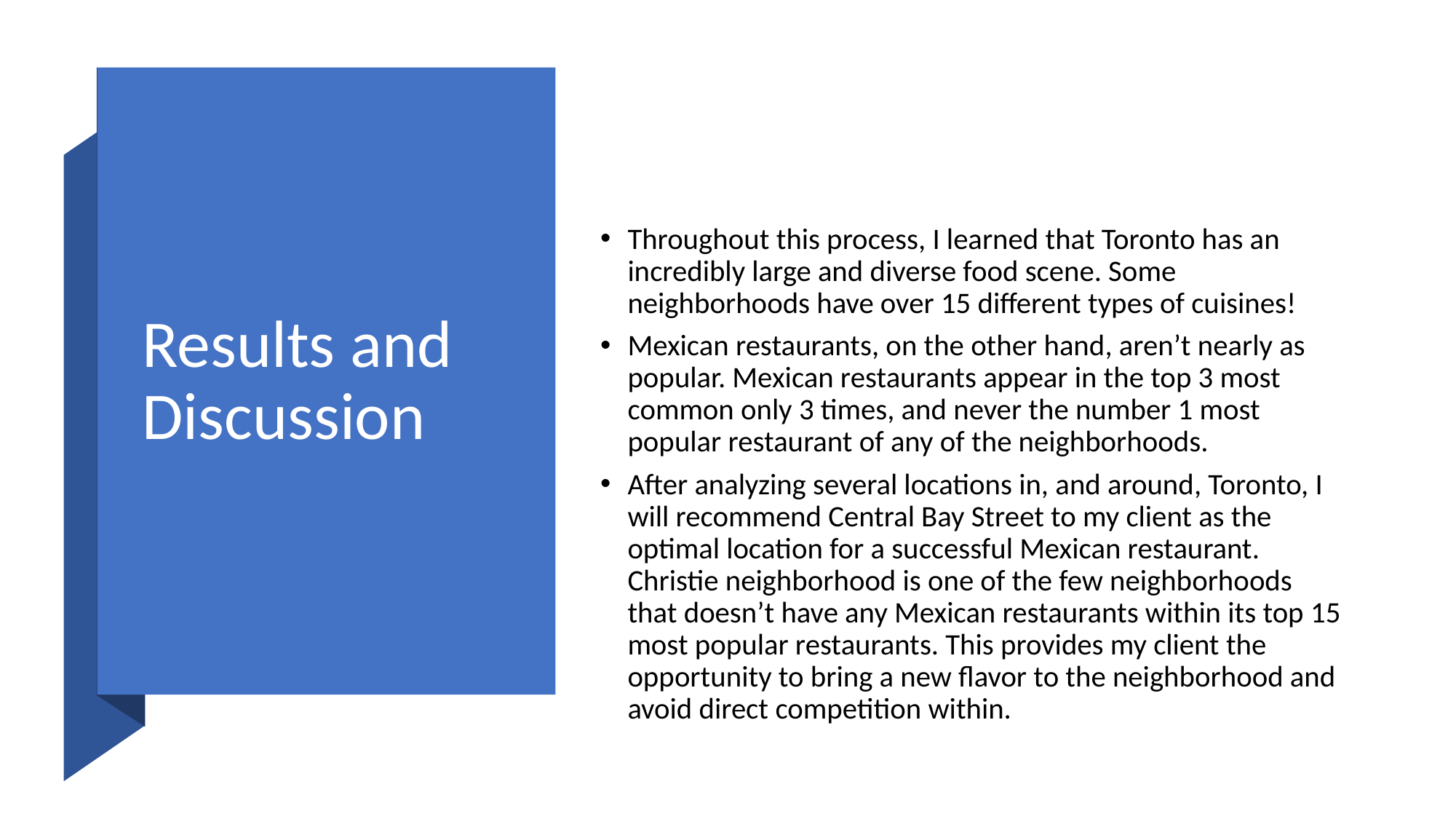

# Results and Discussion
Throughout this process, I learned that Toronto has an incredibly large and diverse food scene. Some neighborhoods have over 15 different types of cuisines!
Mexican restaurants, on the other hand, aren’t nearly as popular. Mexican restaurants appear in the top 3 most common only 3 times, and never the number 1 most popular restaurant of any of the neighborhoods.
After analyzing several locations in, and around, Toronto, I will recommend Central Bay Street to my client as the optimal location for a successful Mexican restaurant. Christie neighborhood is one of the few neighborhoods that doesn’t have any Mexican restaurants within its top 15 most popular restaurants. This provides my client the opportunity to bring a new flavor to the neighborhood and avoid direct competition within.